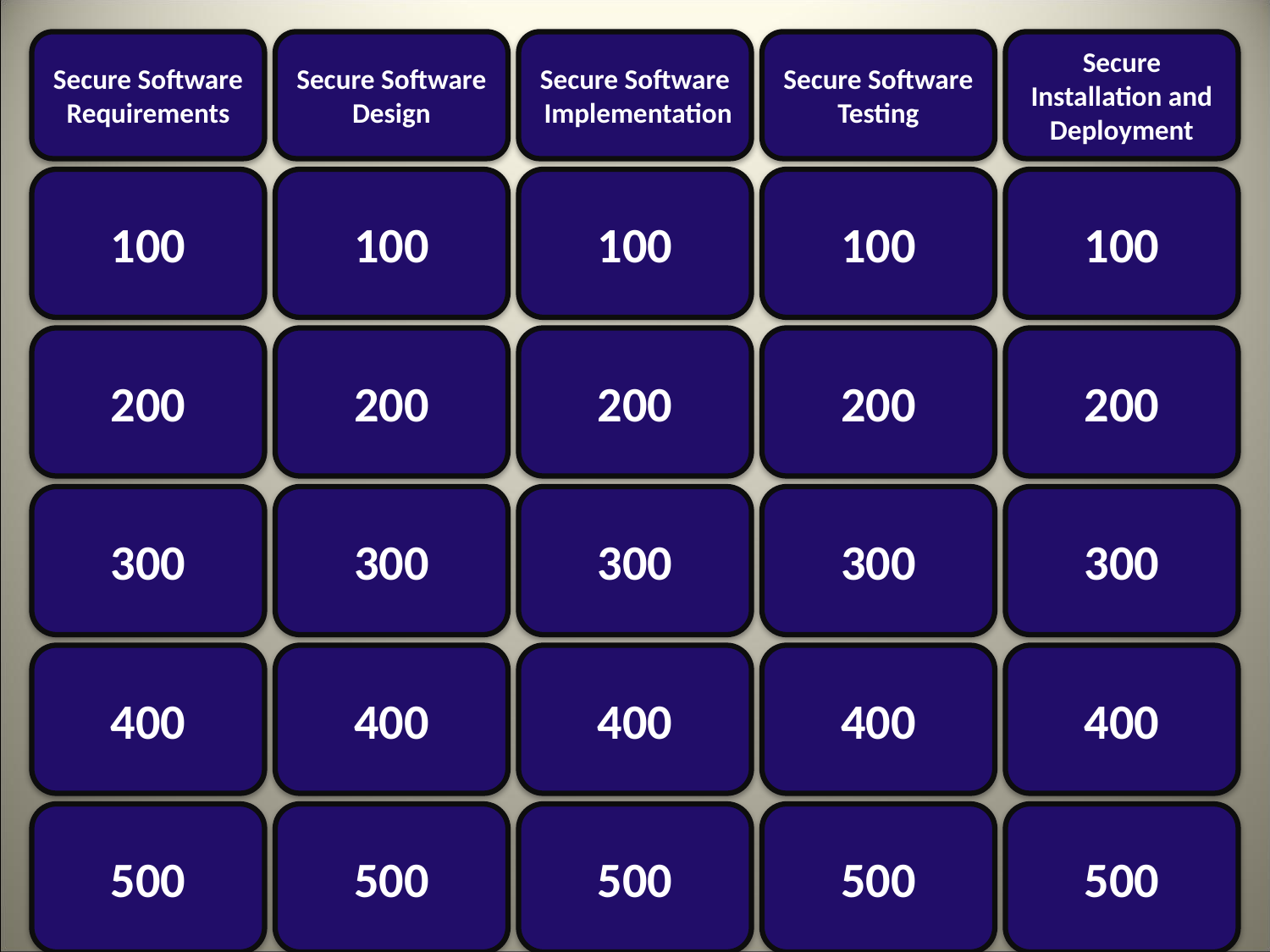

Secure Software Requirements
Secure Software Design
Secure Software  Implementation
Secure Software Testing
Secure Installation and Deployment
100
100
100
100
100
200
200
200
200
200
300
300
300
300
300
400
400
400
400
400
500
500
500
500
500